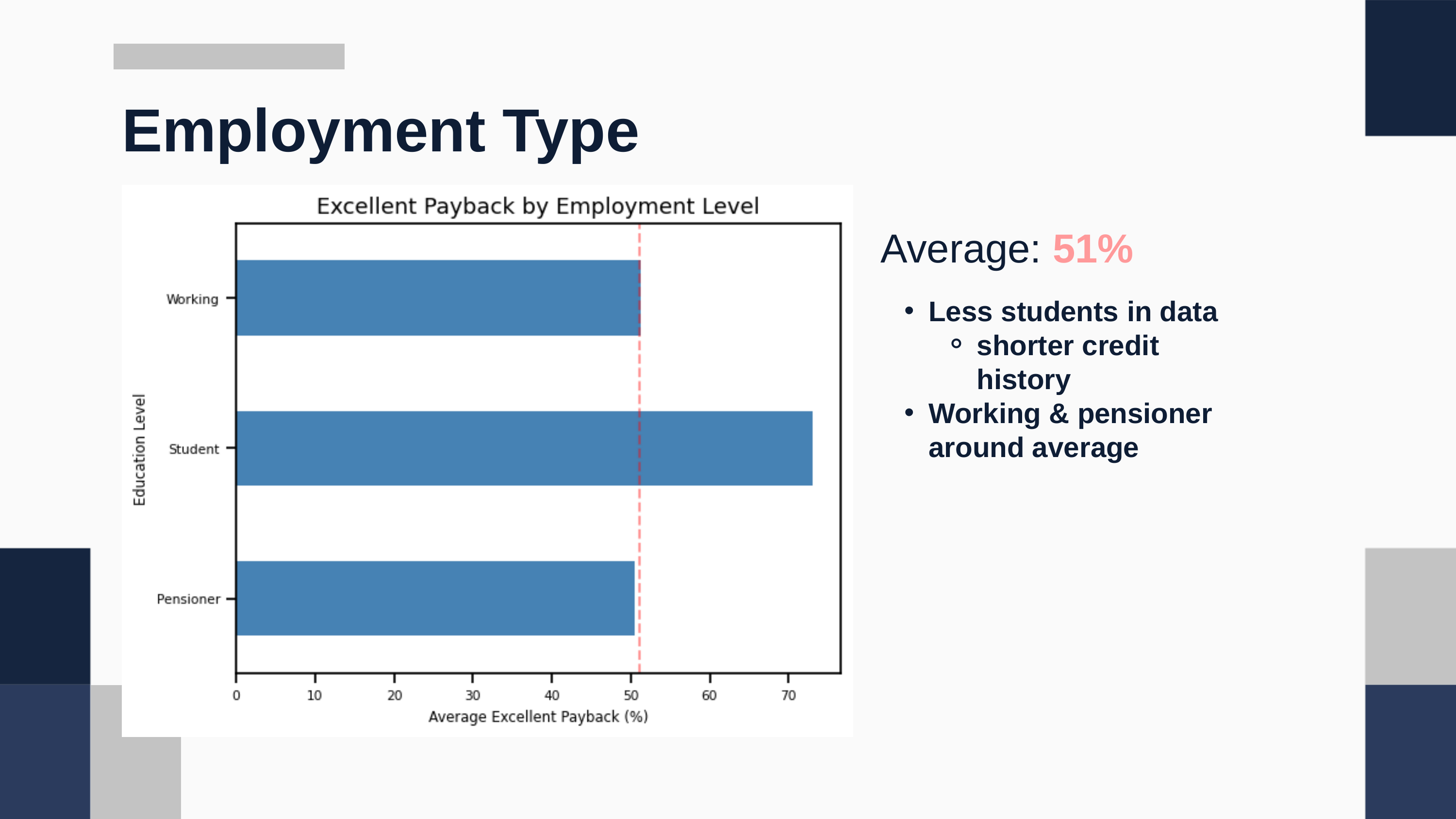

Employment Type

Average: 51%
Less students in data
shorter credit history
Working & pensioner around average